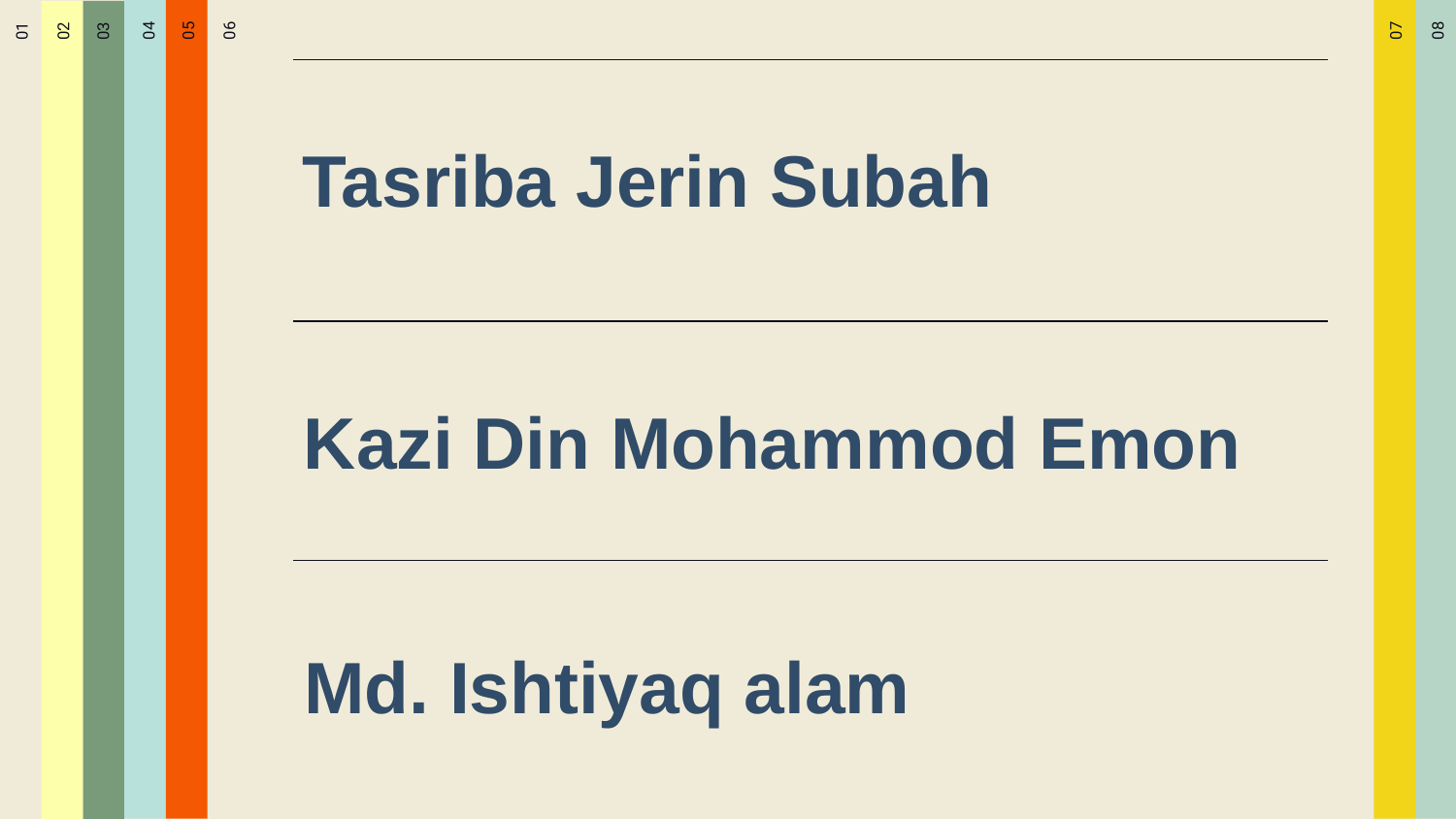

02
01
04
05
06
07
08
03
Tasriba Jerin Subah
Kazi Din Mohammod Emon

Md. Ishtiyaq alam